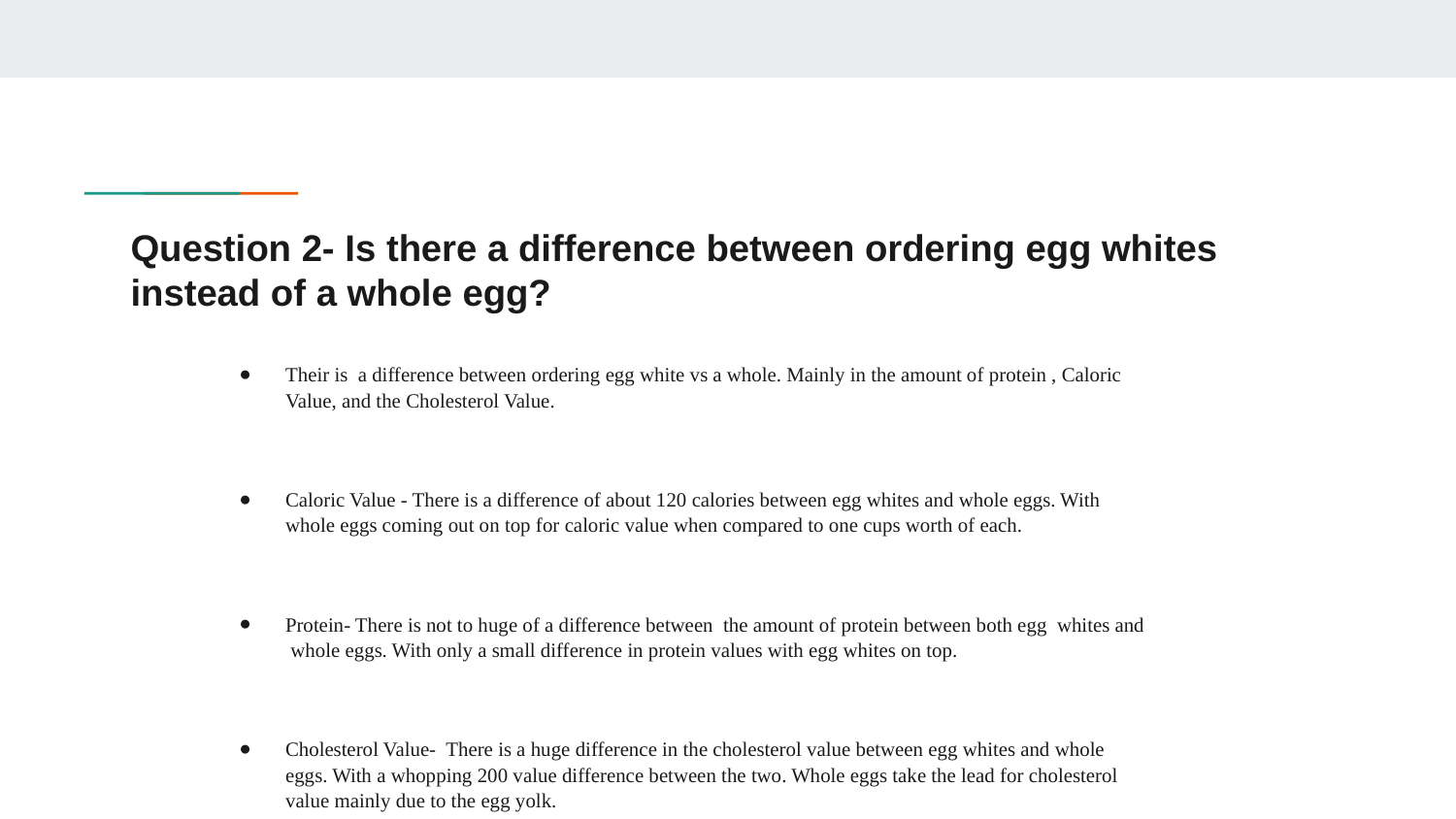

# Question 2- Is there a difference between ordering egg whites instead of a whole egg?
Their is  a difference between ordering egg white vs a whole. Mainly in the amount of protein , Caloric Value, and the Cholesterol Value.

Caloric Value - There is a difference of about 120 calories between egg whites and whole eggs. With whole eggs coming out on top for caloric value when compared to one cups worth of each.

Protein- There is not to huge of a difference between  the amount of protein between both egg  whites and  whole eggs. With only a small difference in protein values with egg whites on top.

Cholesterol Value-  There is a huge difference in the cholesterol value between egg whites and whole eggs. With a whopping 200 value difference between the two. Whole eggs take the lead for cholesterol value mainly due to the egg yolk.